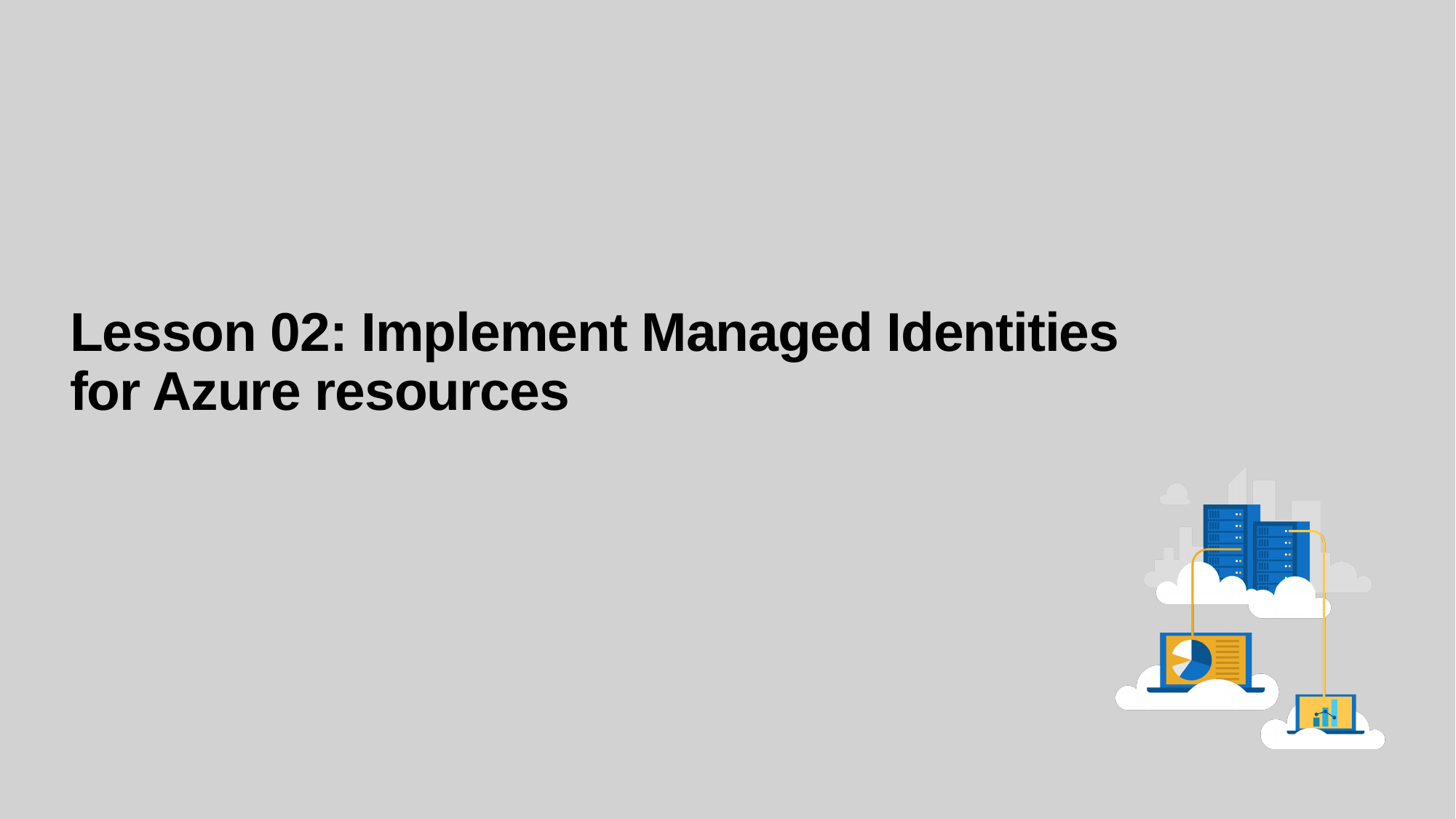

# Lesson 02: Implement Managed Identities for Azure resources